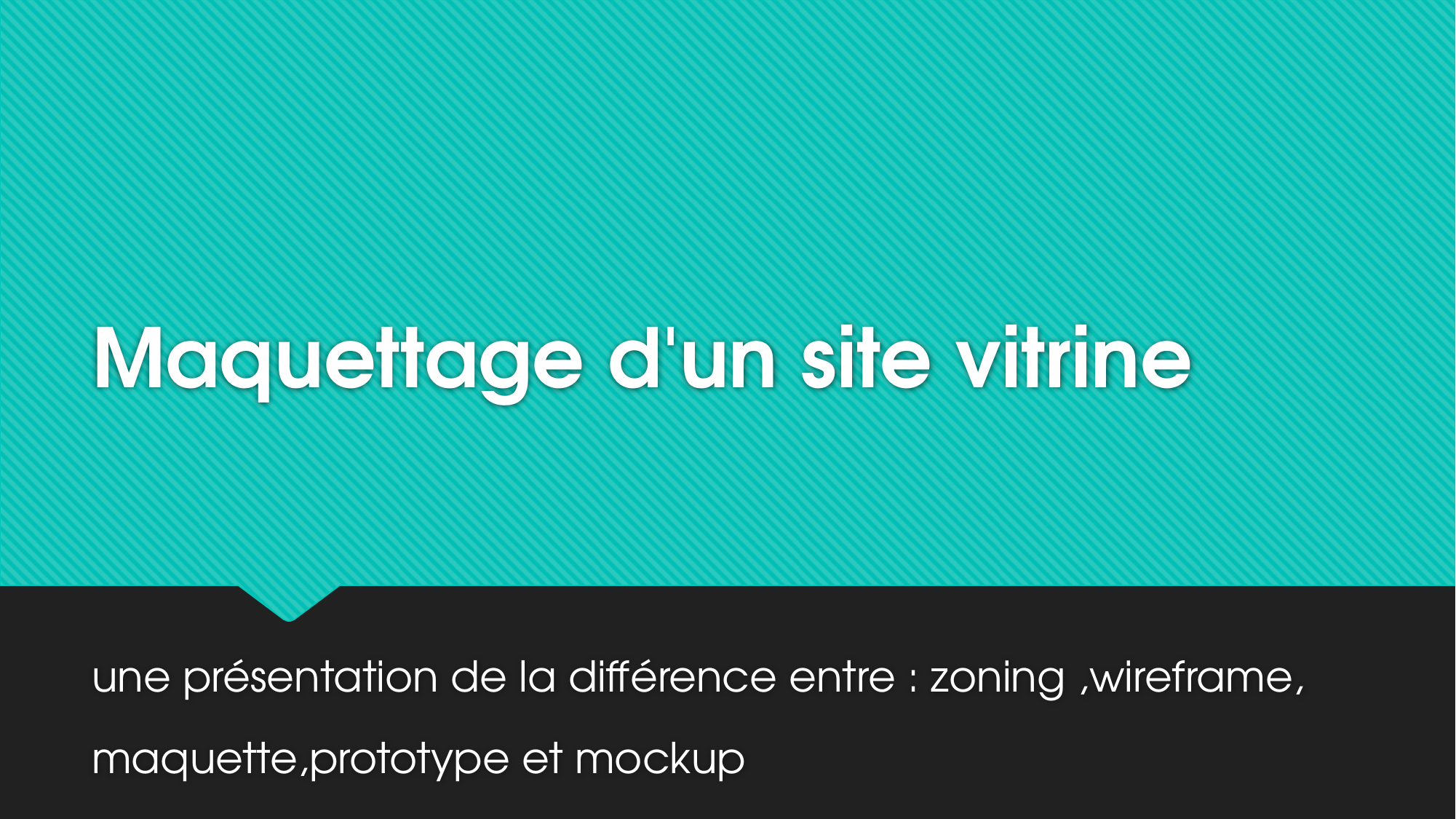

# Maquettage d'un site vitrine
une présentation de la différence entre : zoning ,wireframe, maquette,prototype et mockup